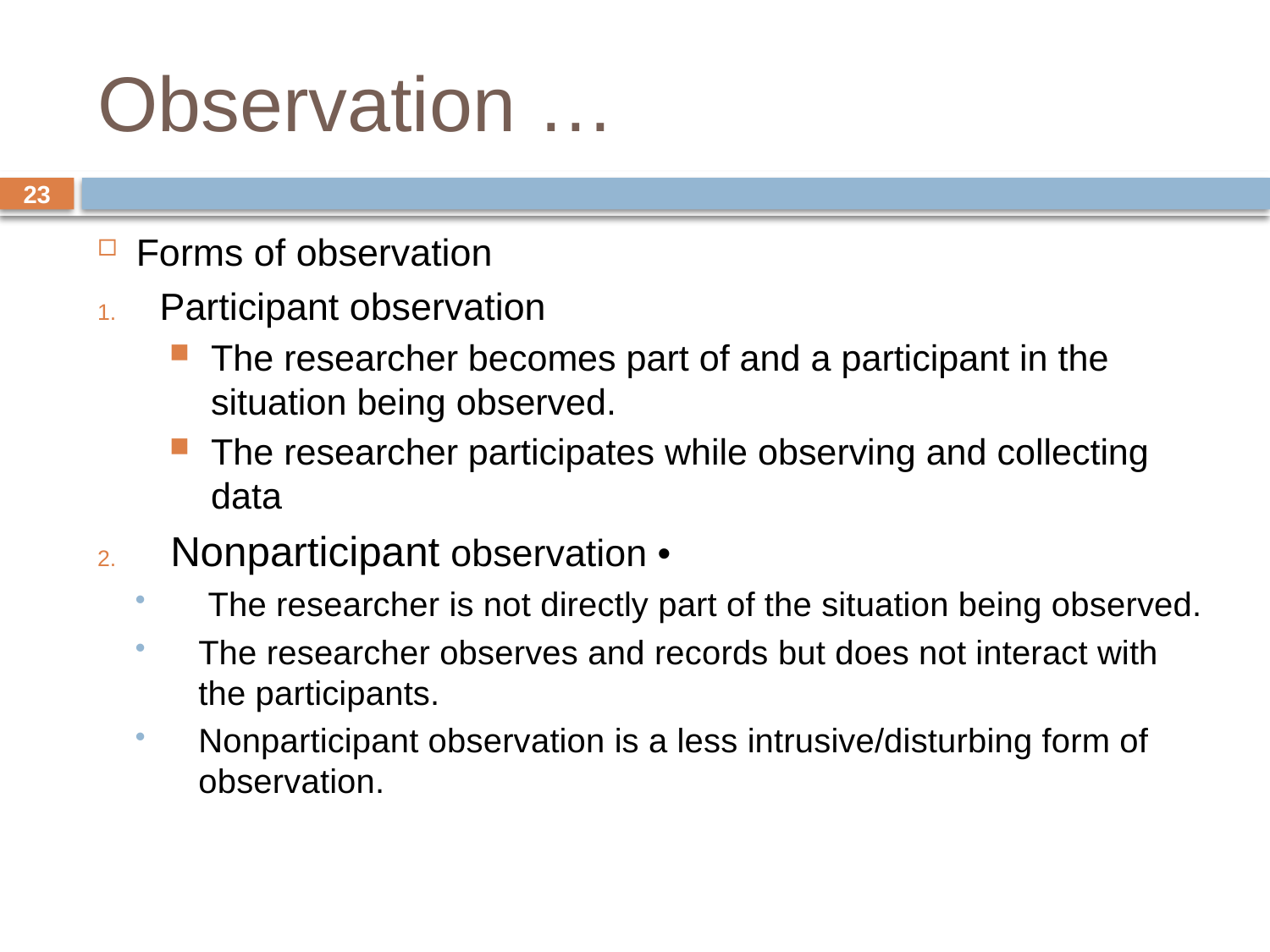

# Observation …
23
Forms of observation
Participant observation
The researcher becomes part of and a participant in the situation being observed.
The researcher participates while observing and collecting data
 Nonparticipant observation •
 The researcher is not directly part of the situation being observed.
The researcher observes and records but does not interact with the participants.
Nonparticipant observation is a less intrusive/disturbing form of observation.